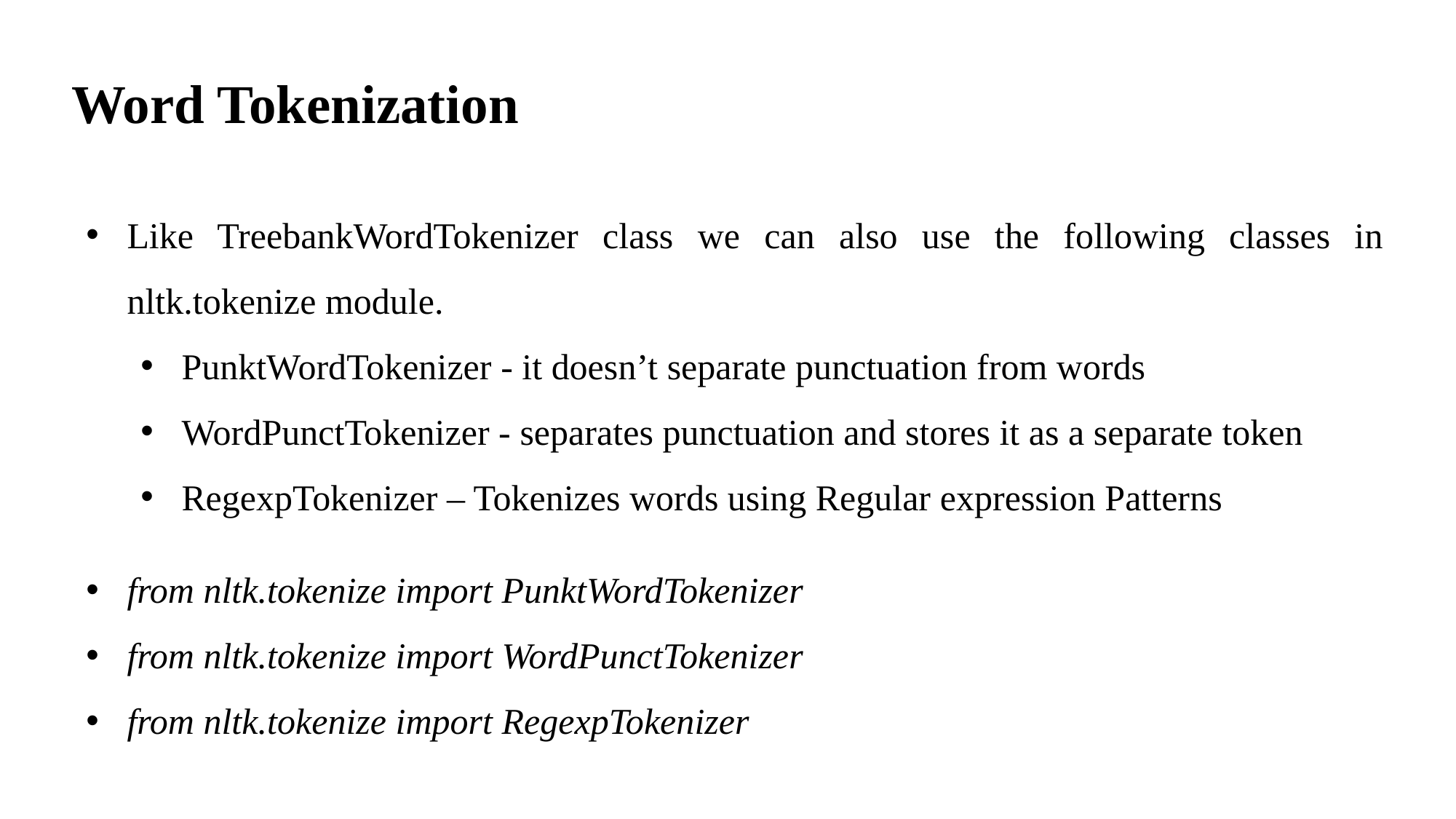

# Word Tokenization
Like TreebankWordTokenizer class we can also use the following classes in nltk.tokenize module.
PunktWordTokenizer - it doesn’t separate punctuation from words
WordPunctTokenizer - separates punctuation and stores it as a separate token
RegexpTokenizer – Tokenizes words using Regular expression Patterns

from nltk.tokenize import PunktWordTokenizer
from nltk.tokenize import WordPunctTokenizer
from nltk.tokenize import RegexpTokenizer